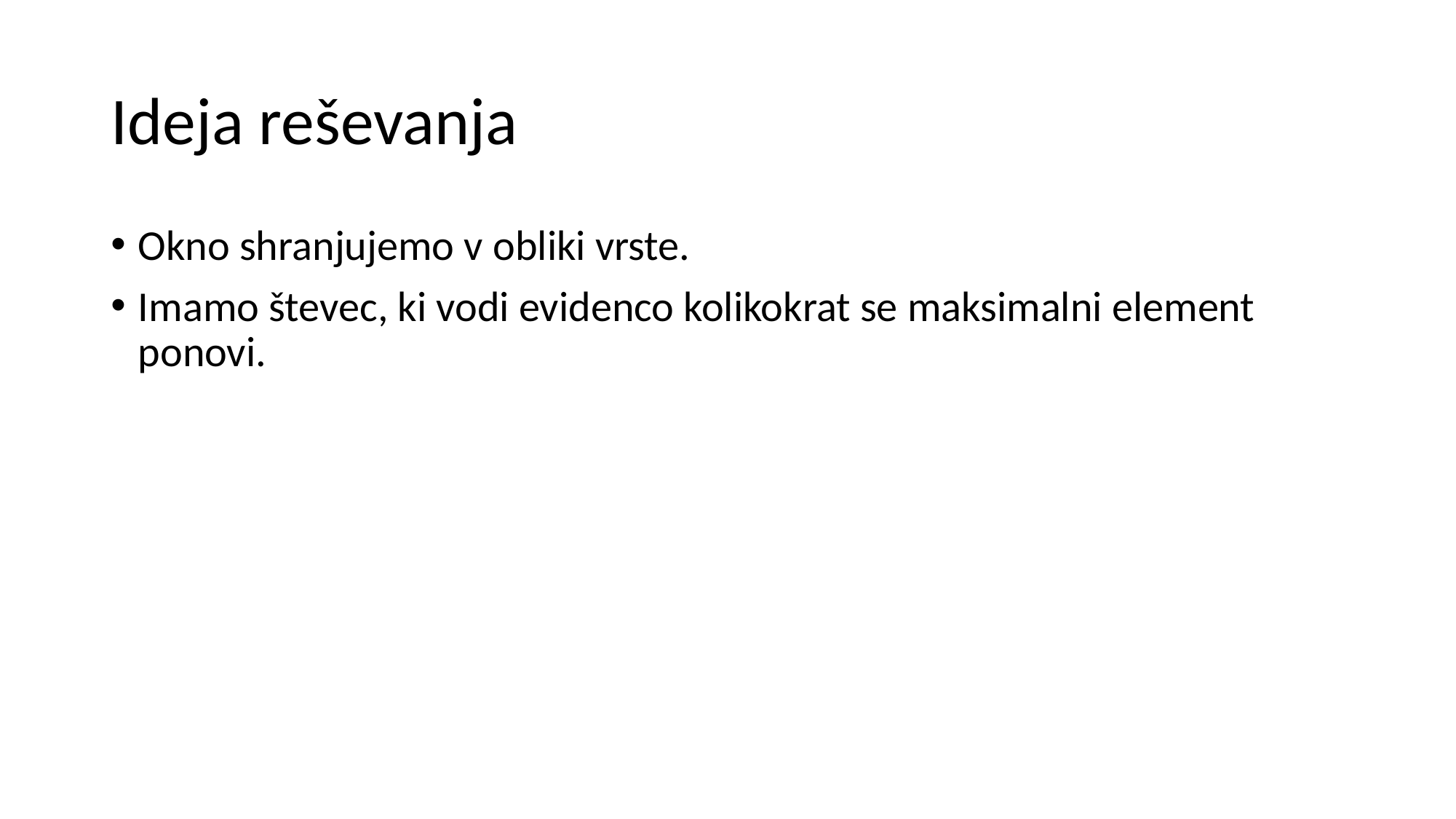

# Ideja reševanja
Okno shranjujemo v obliki vrste.
Imamo števec, ki vodi evidenco kolikokrat se maksimalni element ponovi.